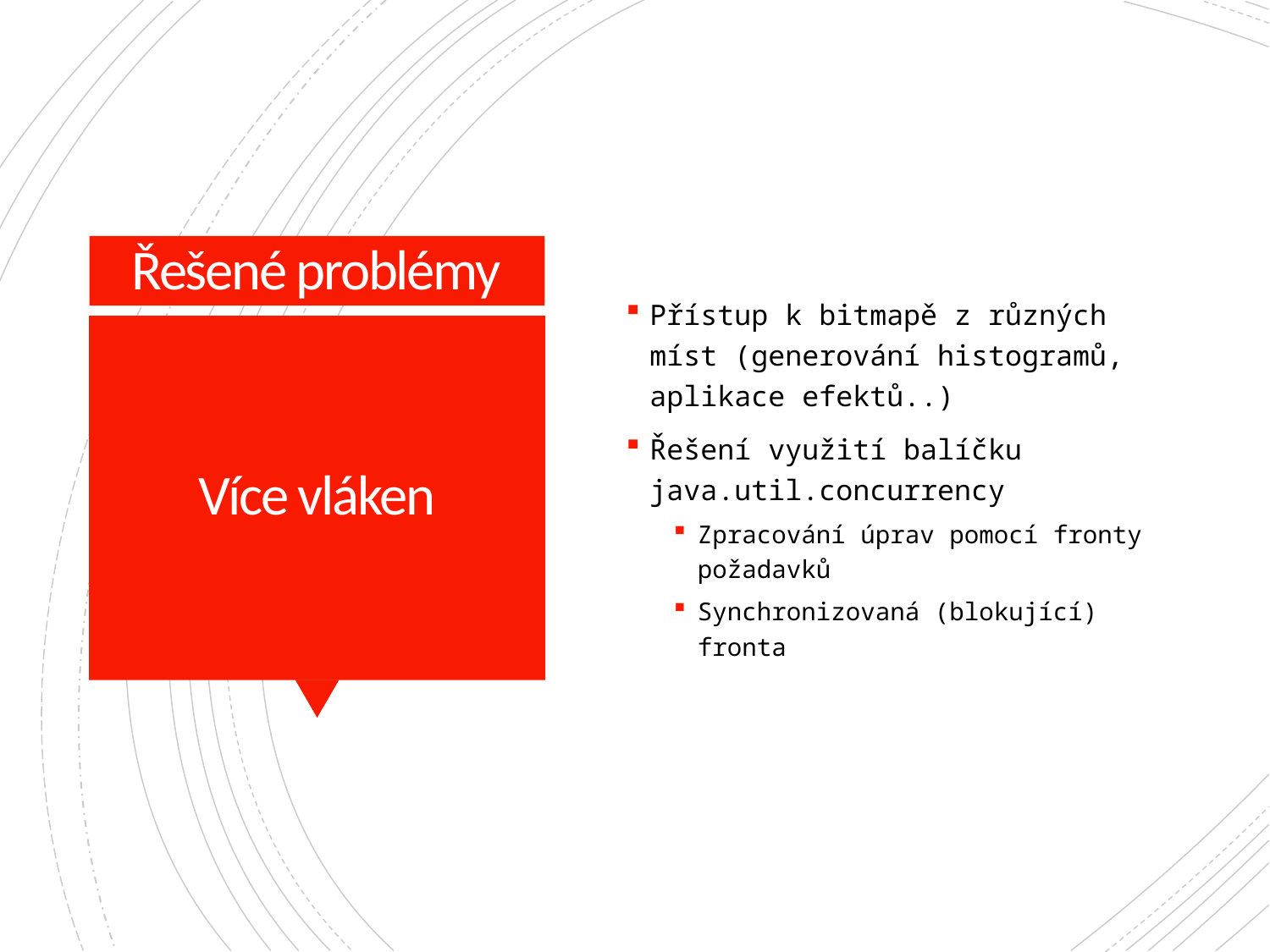

Přístup k bitmapě z různých míst (generování histogramů, aplikace efektů..)
Řešení využití balíčku java.util.concurrency
Zpracování úprav pomocí fronty požadavků
Synchronizovaná (blokující) fronta
Řešené problémy
# Více vláken